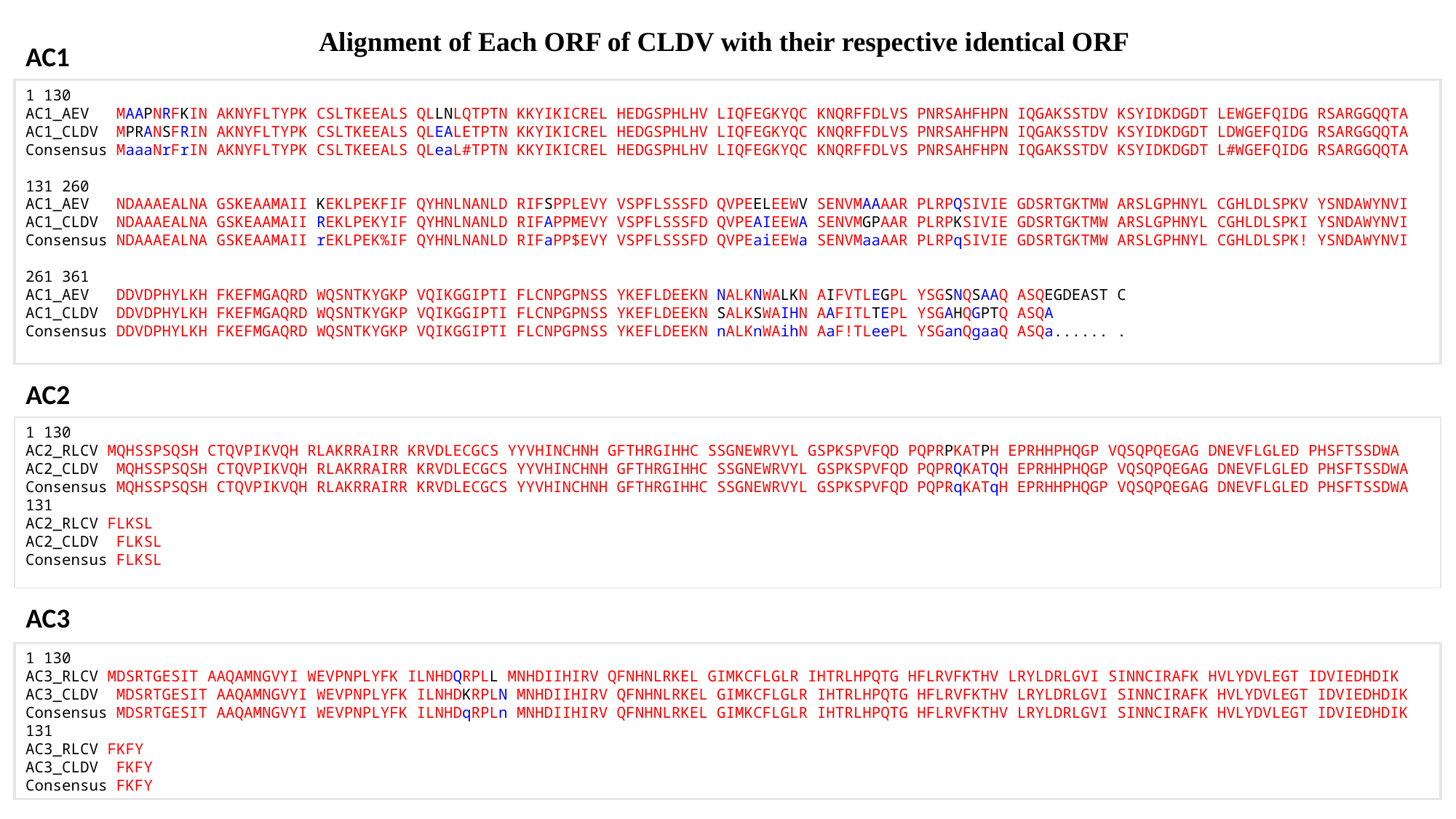

Alignment of Each ORF of CLDV with their respective identical ORF
AC1
1 130
AC1_AEV   MAAPNRFKIN AKNYFLTYPK CSLTKEEALS QLLNLQTPTN KKYIKICREL HEDGSPHLHV LIQFEGKYQC KNQRFFDLVS PNRSAHFHPN IQGAKSSTDV KSYIDKDGDT LEWGEFQIDG RSARGGQQTA
AC1_CLDV  MPRANSFRIN AKNYFLTYPK CSLTKEEALS QLEALETPTN KKYIKICREL HEDGSPHLHV LIQFEGKYQC KNQRFFDLVS PNRSAHFHPN IQGAKSSTDV KSYIDKDGDT LDWGEFQIDG RSARGGQQTA
Consensus MaaaNrFrIN AKNYFLTYPK CSLTKEEALS QLeaL#TPTN KKYIKICREL HEDGSPHLHV LIQFEGKYQC KNQRFFDLVS PNRSAHFHPN IQGAKSSTDV KSYIDKDGDT L#WGEFQIDG RSARGGQQTA

131 260
AC1_AEV   NDAAAEALNA GSKEAAMAII KEKLPEKFIF QYHNLNANLD RIFSPPLEVY VSPFLSSSFD QVPEELEEWV SENVMAAAAR PLRPQSIVIE GDSRTGKTMW ARSLGPHNYL CGHLDLSPKV YSNDAWYNVI
AC1_CLDV  NDAAAEALNA GSKEAAMAII REKLPEKYIF QYHNLNANLD RIFAPPMEVY VSPFLSSSFD QVPEAIEEWA SENVMGPAAR PLRPKSIVIE GDSRTGKTMW ARSLGPHNYL CGHLDLSPKI YSNDAWYNVI
Consensus NDAAAEALNA GSKEAAMAII rEKLPEK%IF QYHNLNANLD RIFaPP$EVY VSPFLSSSFD QVPEaiEEWa SENVMaaAAR PLRPqSIVIE GDSRTGKTMW ARSLGPHNYL CGHLDLSPK! YSNDAWYNVI

261 361
AC1_AEV   DDVDPHYLKH FKEFMGAQRD WQSNTKYGKP VQIKGGIPTI FLCNPGPNSS YKEFLDEEKN NALKNWALKN AIFVTLEGPL YSGSNQSAAQ ASQEGDEAST C
AC1_CLDV  DDVDPHYLKH FKEFMGAQRD WQSNTKYGKP VQIKGGIPTI FLCNPGPNSS YKEFLDEEKN SALKSWAIHN AAFITLTEPL YSGAHQGPTQ ASQA
Consensus DDVDPHYLKH FKEFMGAQRD WQSNTKYGKP VQIKGGIPTI FLCNPGPNSS YKEFLDEEKN nALKnWAihN AaF!TLeePL YSGanQgaaQ ASQa...... .
AC2
1 130
AC2_RLCV MQHSSPSQSH CTQVPIKVQH RLAKRRAIRR KRVDLECGCS YYVHINCHNH GFTHRGIHHC SSGNEWRVYL GSPKSPVFQD PQPRPKATPH EPRHHPHQGP VQSQPQEGAG DNEVFLGLED PHSFTSSDWA
AC2_CLDV  MQHSSPSQSH CTQVPIKVQH RLAKRRAIRR KRVDLECGCS YYVHINCHNH GFTHRGIHHC SSGNEWRVYL GSPKSPVFQD PQPRQKATQH EPRHHPHQGP VQSQPQEGAG DNEVFLGLED PHSFTSSDWA
Consensus MQHSSPSQSH CTQVPIKVQH RLAKRRAIRR KRVDLECGCS YYVHINCHNH GFTHRGIHHC SSGNEWRVYL GSPKSPVFQD PQPRqKATqH EPRHHPHQGP VQSQPQEGAG DNEVFLGLED PHSFTSSDWA
131
AC2_RLCV FLKSL
AC2_CLDV  FLKSL
Consensus FLKSL
AC3
1 130
AC3_RLCV MDSRTGESIT AAQAMNGVYI WEVPNPLYFK ILNHDQRPLL MNHDIIHIRV QFNHNLRKEL GIMKCFLGLR IHTRLHPQTG HFLRVFKTHV LRYLDRLGVI SINNCIRAFK HVLYDVLEGT IDVIEDHDIK
AC3_CLDV  MDSRTGESIT AAQAMNGVYI WEVPNPLYFK ILNHDKRPLN MNHDIIHIRV QFNHNLRKEL GIMKCFLGLR IHTRLHPQTG HFLRVFKTHV LRYLDRLGVI SINNCIRAFK HVLYDVLEGT IDVIEDHDIK
Consensus MDSRTGESIT AAQAMNGVYI WEVPNPLYFK ILNHDqRPLn MNHDIIHIRV QFNHNLRKEL GIMKCFLGLR IHTRLHPQTG HFLRVFKTHV LRYLDRLGVI SINNCIRAFK HVLYDVLEGT IDVIEDHDIK
131
AC3_RLCV FKFY
AC3_CLDV  FKFY
Consensus FKFY